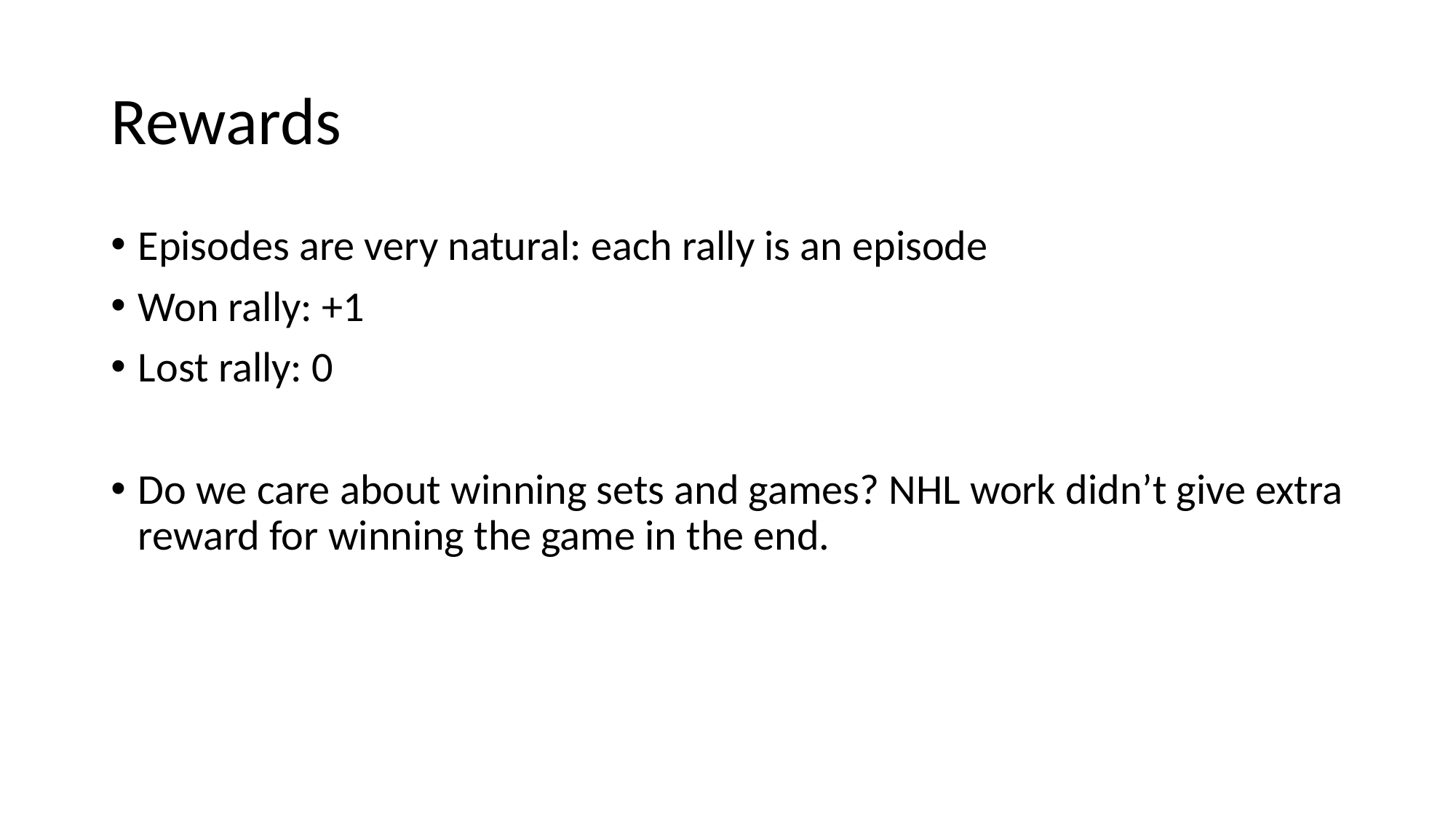

# Rewards
Episodes are very natural: each rally is an episode
Won rally: +1
Lost rally: 0

Do we care about winning sets and games? NHL work didn’t give extra reward for winning the game in the end.